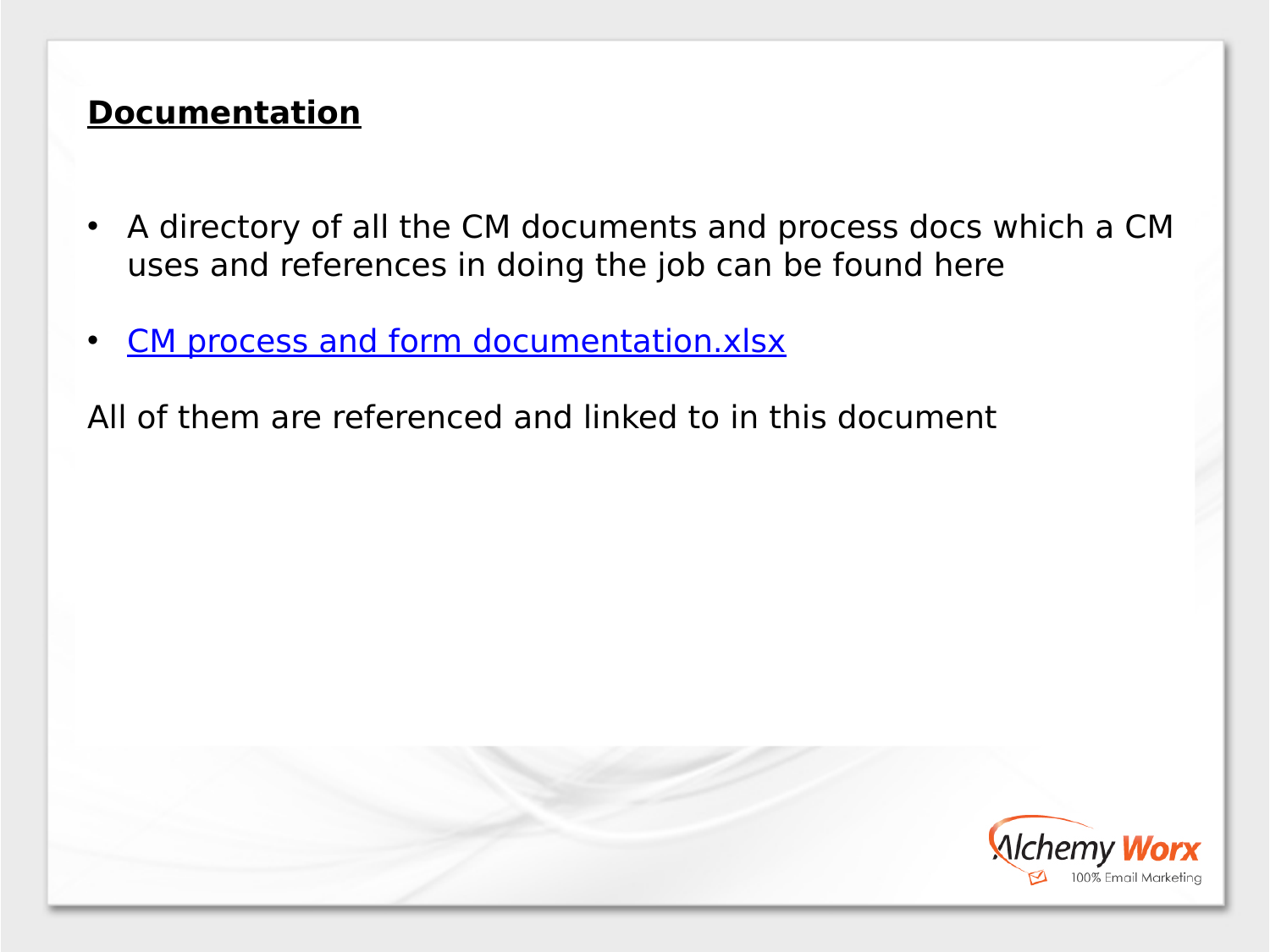

Documentation

A directory of all the CM documents and process docs which a CM uses and references in doing the job can be found here

CM process and form documentation.xlsx

All of them are referenced and linked to in this document